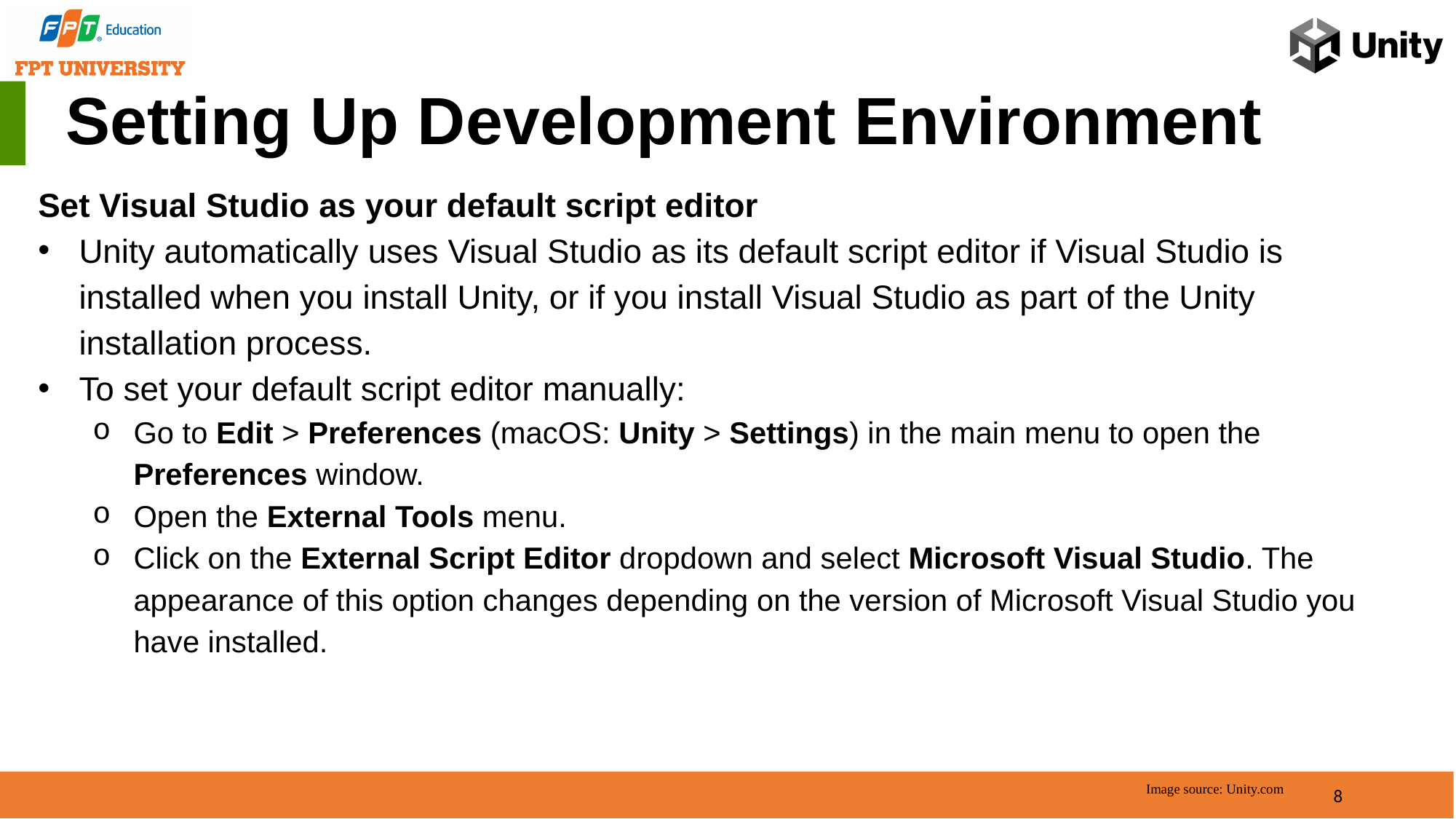

Setting Up Development Environment

Set Visual Studio as your default script editor
Unity automatically uses Visual Studio as its default script editor if Visual Studio is installed when you install Unity, or if you install Visual Studio as part of the Unity installation process.
To set your default script editor manually:
Go to Edit > Preferences (macOS: Unity > Settings) in the main menu to open the Preferences window.
Open the External Tools menu.
Click on the External Script Editor dropdown and select Microsoft Visual Studio. The appearance of this option changes depending on the version of Microsoft Visual Studio you have installed.

8
Image source: Unity.com